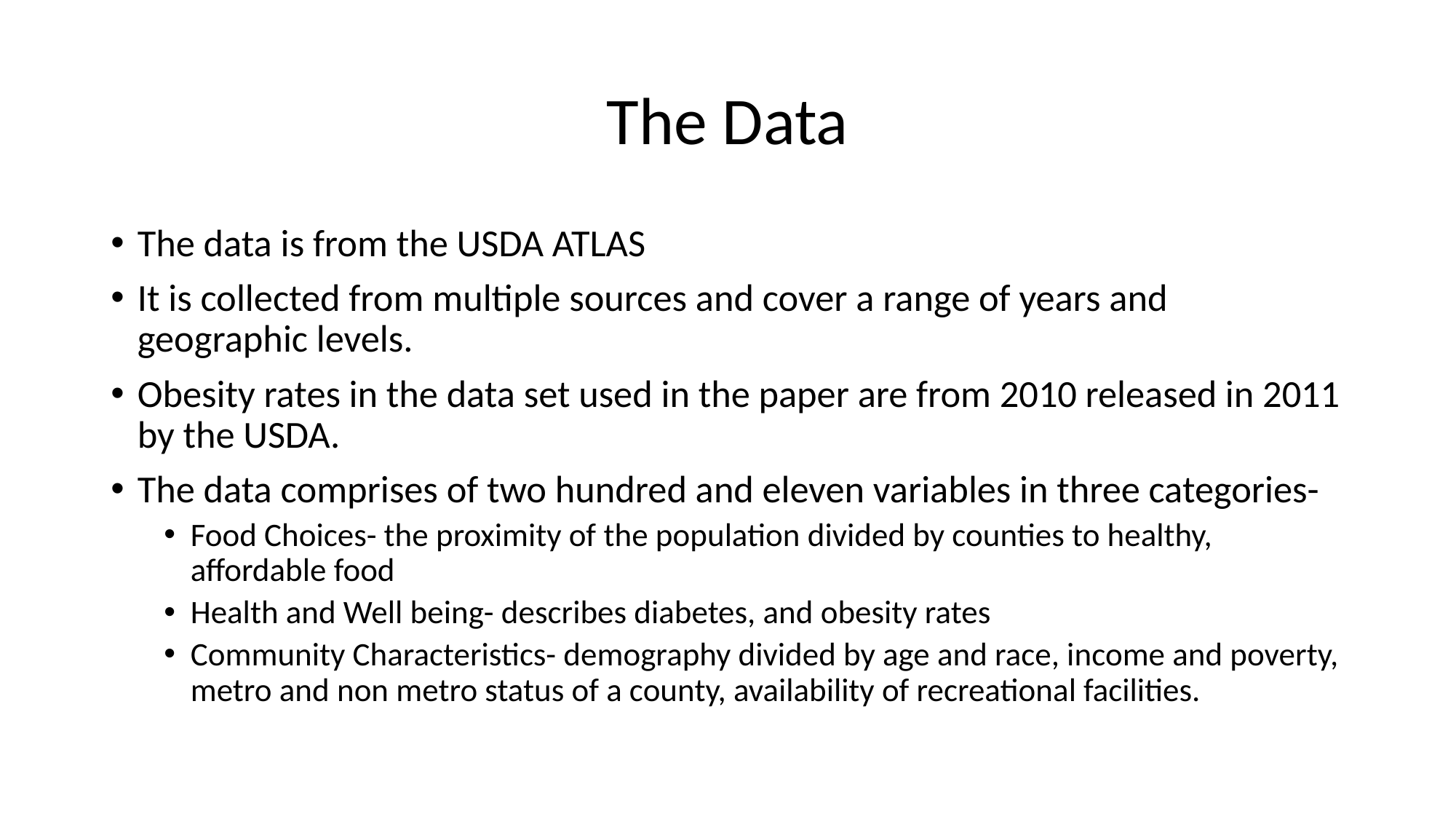

# The Data
The data is from the USDA ATLAS
It is collected from multiple sources and cover a range of years and geographic levels.
Obesity rates in the data set used in the paper are from 2010 released in 2011 by the USDA.
The data comprises of two hundred and eleven variables in three categories-
Food Choices- the proximity of the population divided by counties to healthy, affordable food
Health and Well being- describes diabetes, and obesity rates
Community Characteristics- demography divided by age and race, income and poverty, metro and non metro status of a county, availability of recreational facilities.